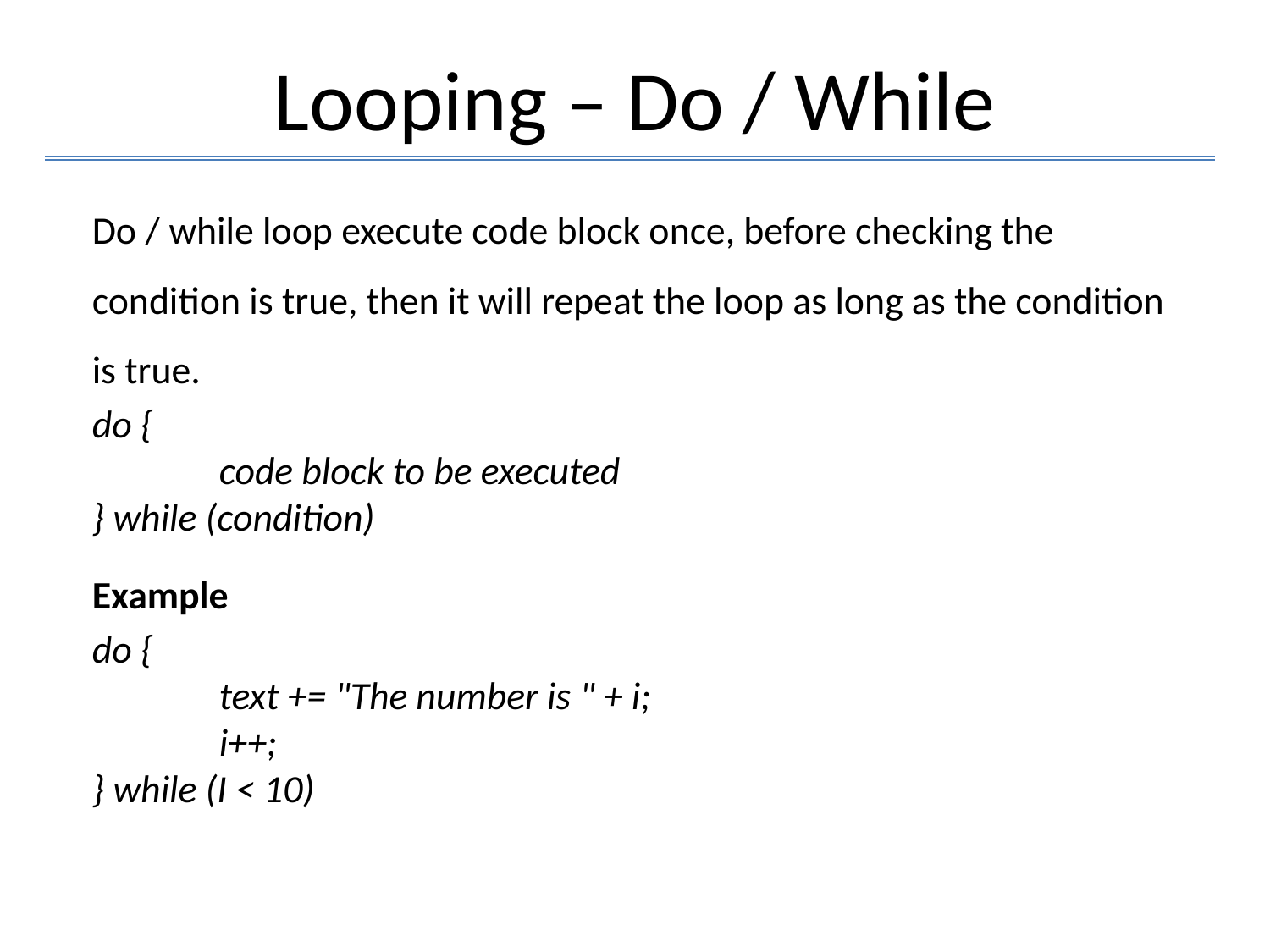

# Looping – Do / While
Do / while loop execute code block once, before checking the condition is true, then it will repeat the loop as long as the condition is true.
do {
	code block to be executed
} while (condition)
Example
do {
	text += "The number is " + i;
	i++;
} while (I < 10)